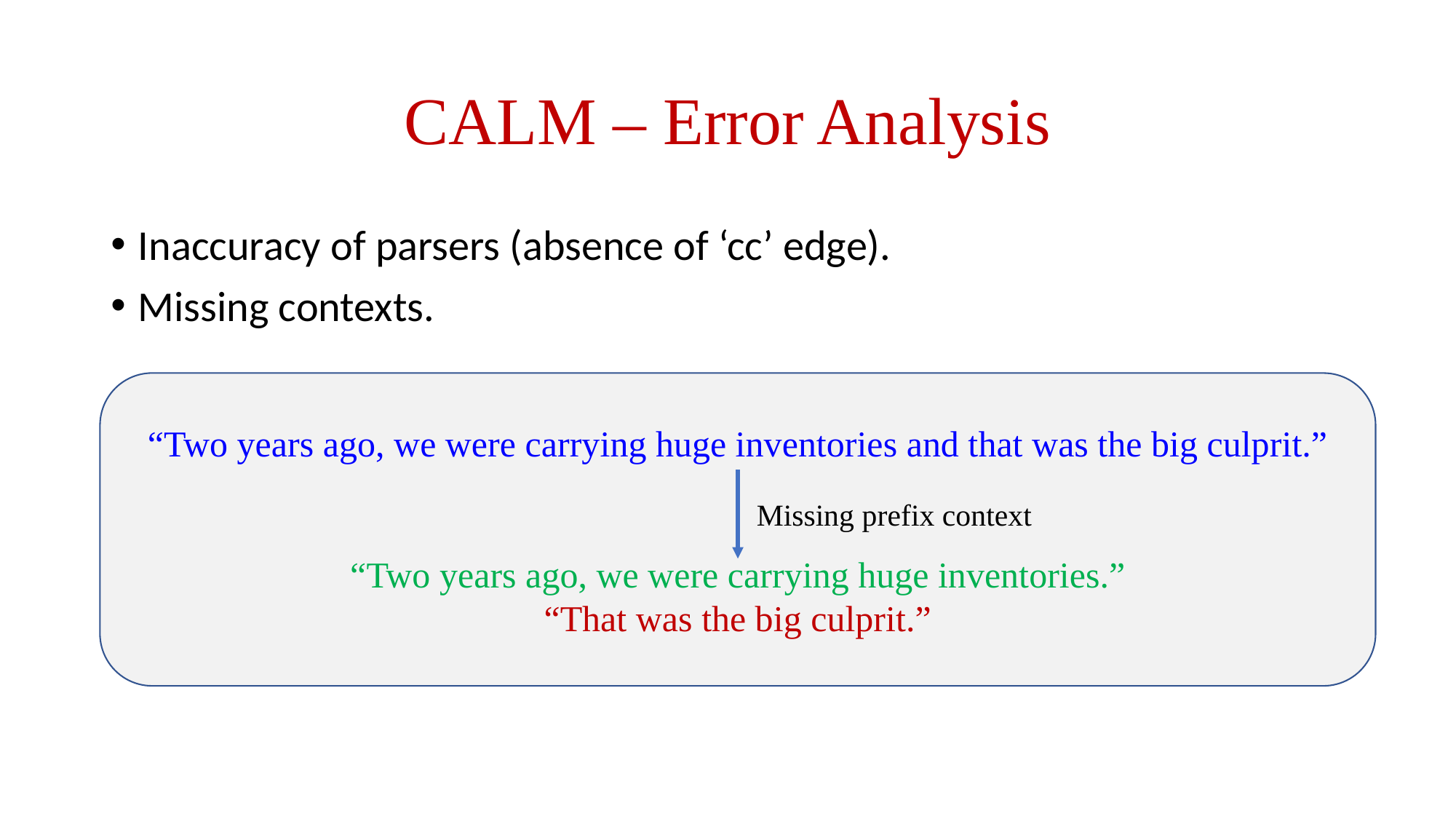

# CALM – Error Analysis
Inaccuracy of parsers (absence of ‘cc’ edge).
Missing contexts.

“Two years ago, we were carrying huge inventories and that was the big culprit.”

“Two years ago, we were carrying huge inventories.”
“That was the big culprit.”
Missing prefix context